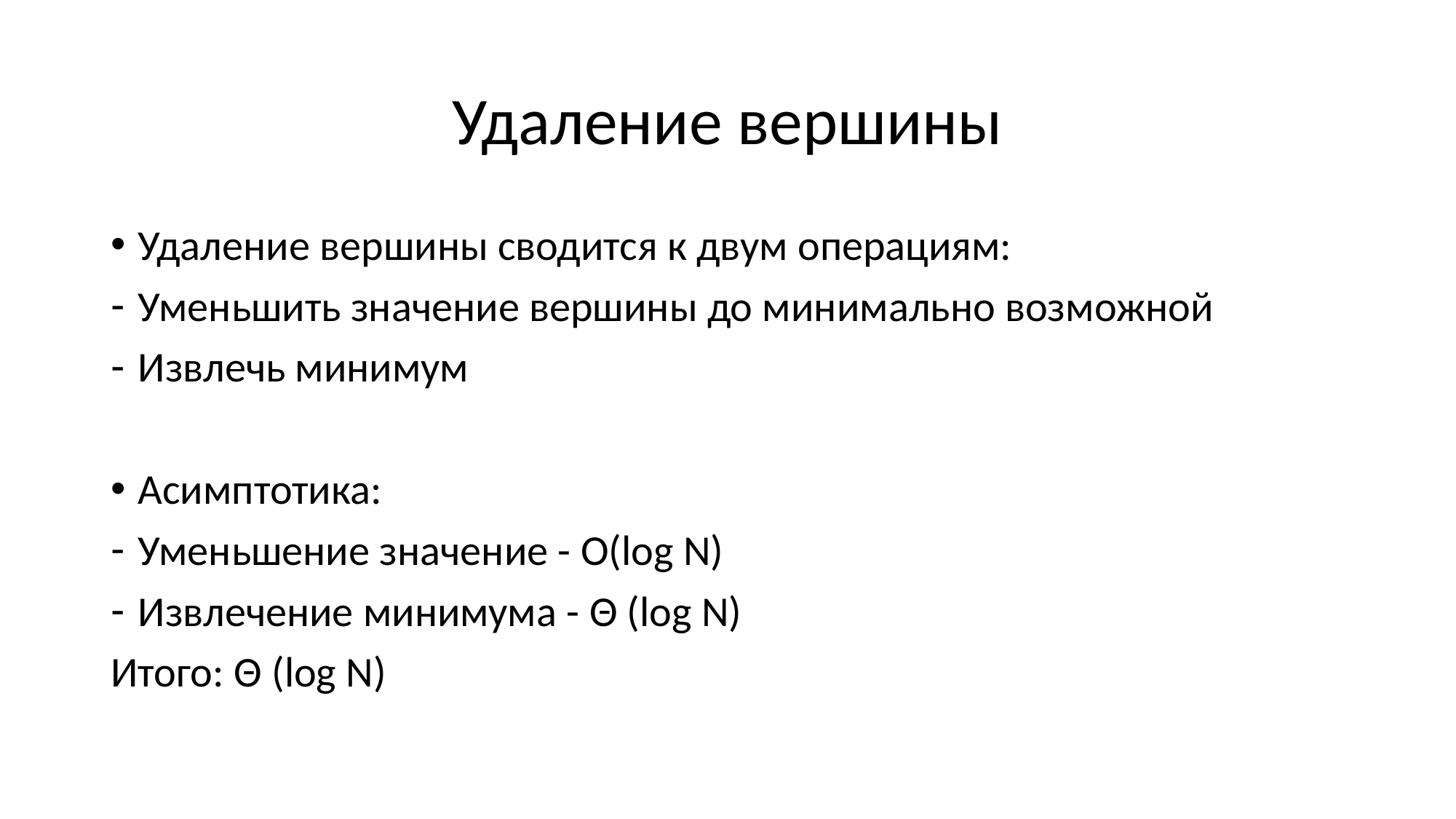

# Удаление вершины
Удаление вершины сводится к двум операциям:
Уменьшить значение вершины до минимально возможной
Извлечь минимум

Асимптотика:
Уменьшение значение - O(log N)
Извлечение минимума - Θ (log N)
Итого: Θ (log N)